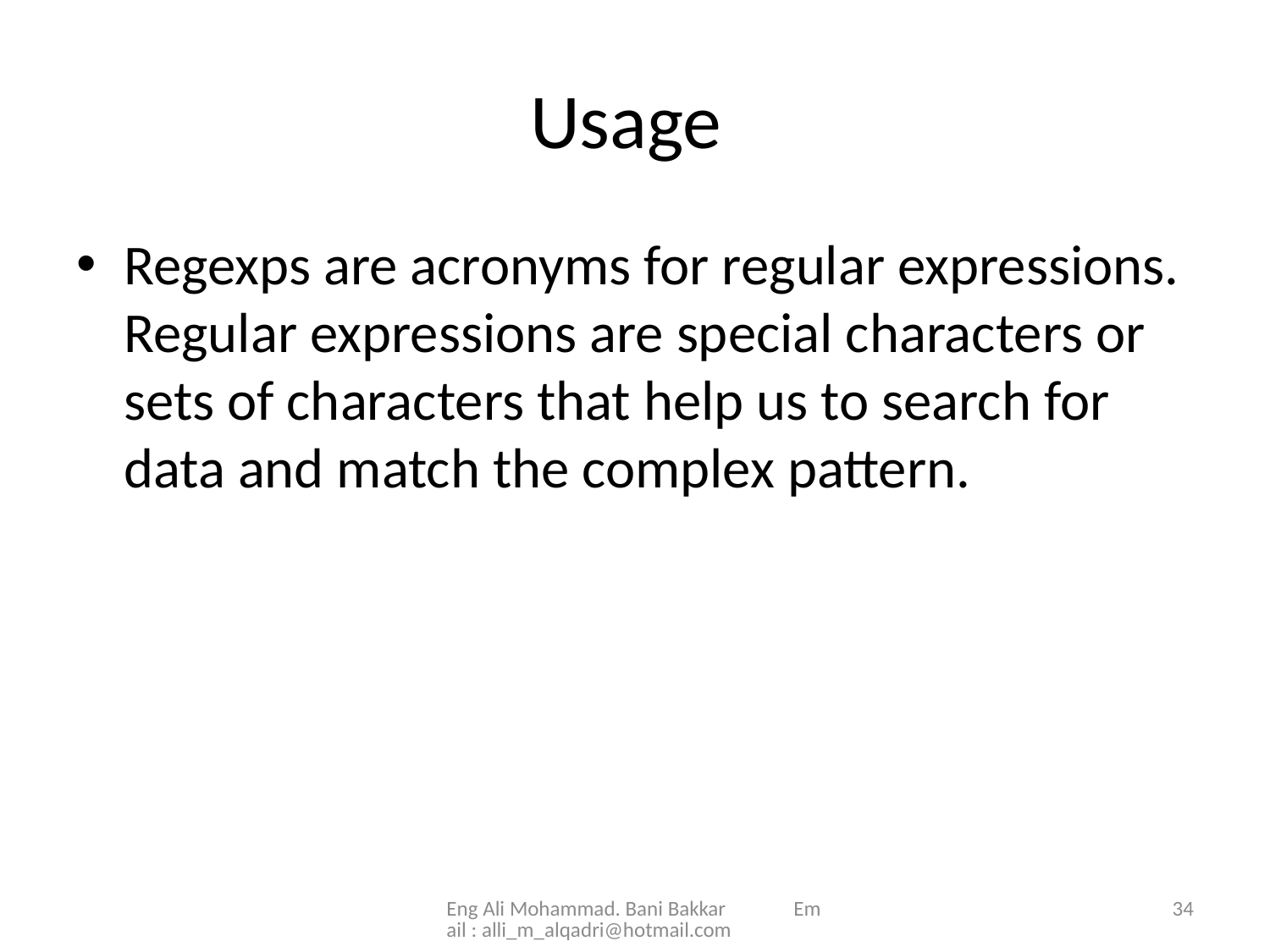

# Usage
Regexps are acronyms for regular expressions. Regular expressions are special characters or sets of characters that help us to search for data and match the complex pattern.
Eng Ali Mohammad. Bani Bakkar              Email : alli_m_alqadri@hotmail.com
34